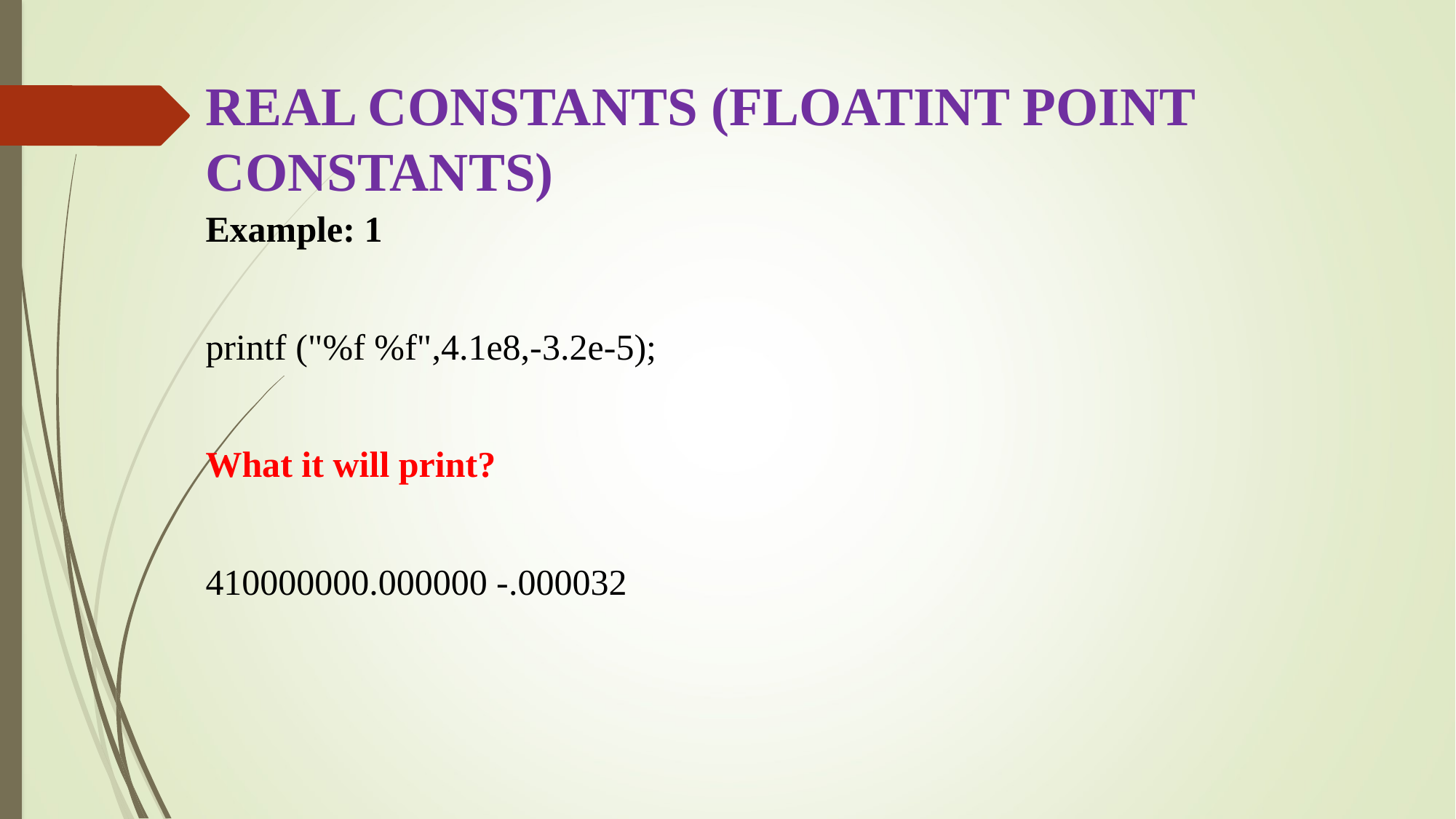

# REAL CONSTANTS (FLOATINT POINT CONSTANTS)

Example: 1

printf ("%f %f",4.1e8,-3.2e-5);

What it will print?

410000000.000000 -.000032